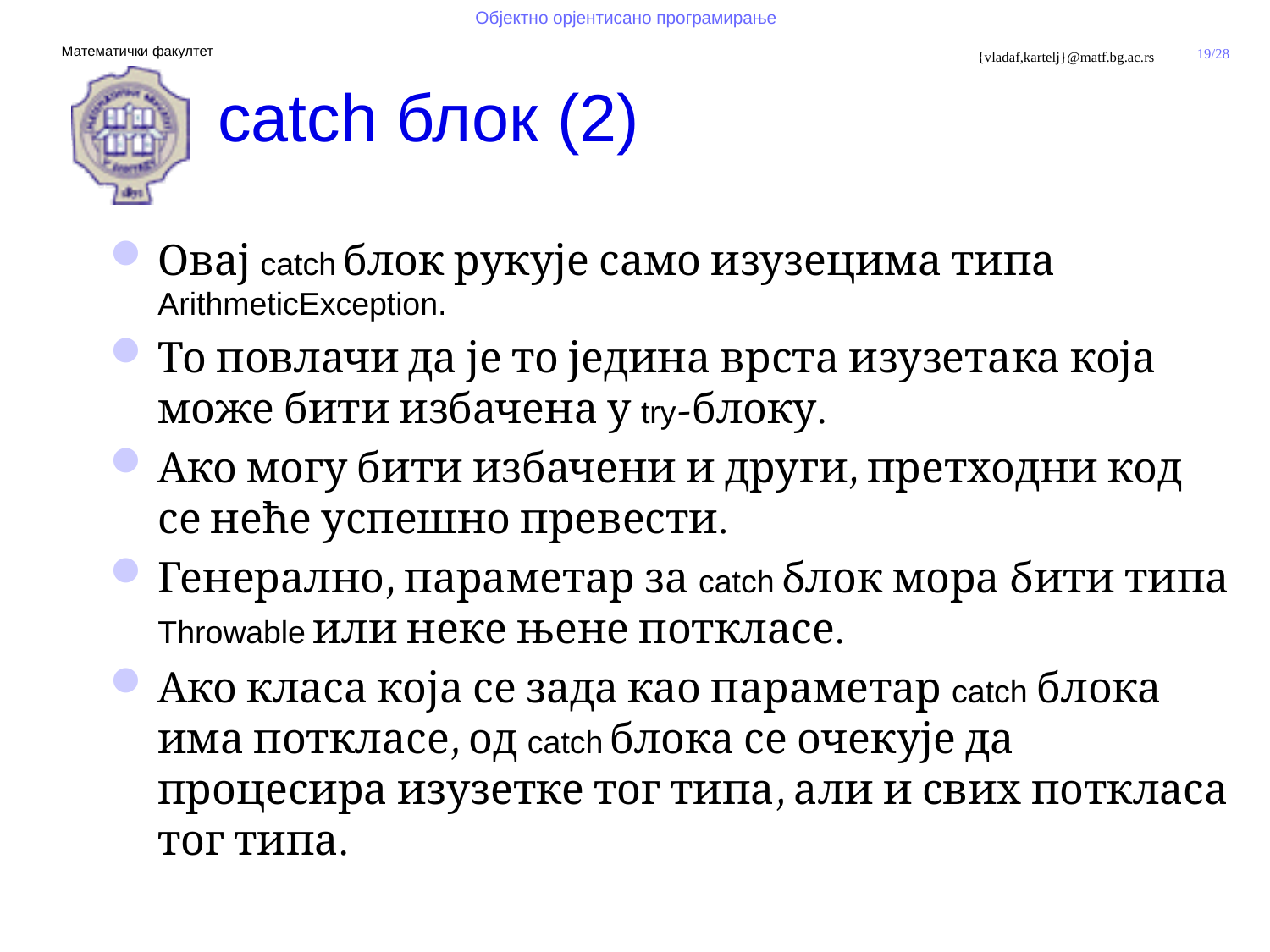

# catch блок (2)
Овај catch блок рукује само изузецима типа ArithmeticException.
То повлачи да је то једина врста изузетака која може бити избачена у try-блоку.
Ако могу бити избачени и други, претходни код се неће успешно превести.
Генерално, параметар за catch блок мора бити типа Throwable или неке њене поткласе.
Ако класа која се зада као параметар catch блока има поткласе, од catch блока се очекује да процесира изузетке тог типа, али и свих поткласа тог типа.